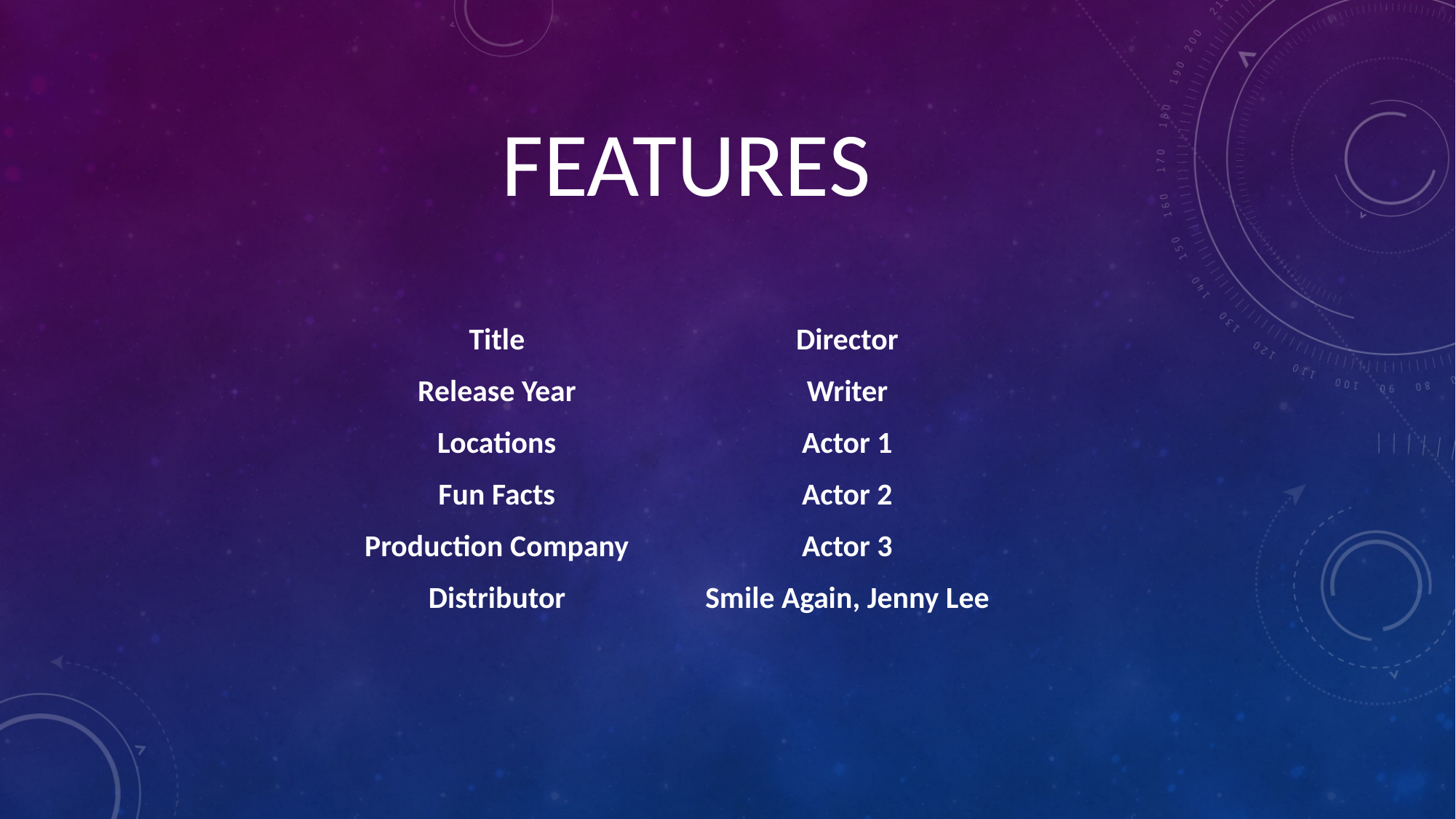

# FeatureS
Title
Release Year
Locations
Fun Facts
Production Company
Distributor
Director
Writer
Actor 1
Actor 2
Actor 3
Smile Again, Jenny Lee